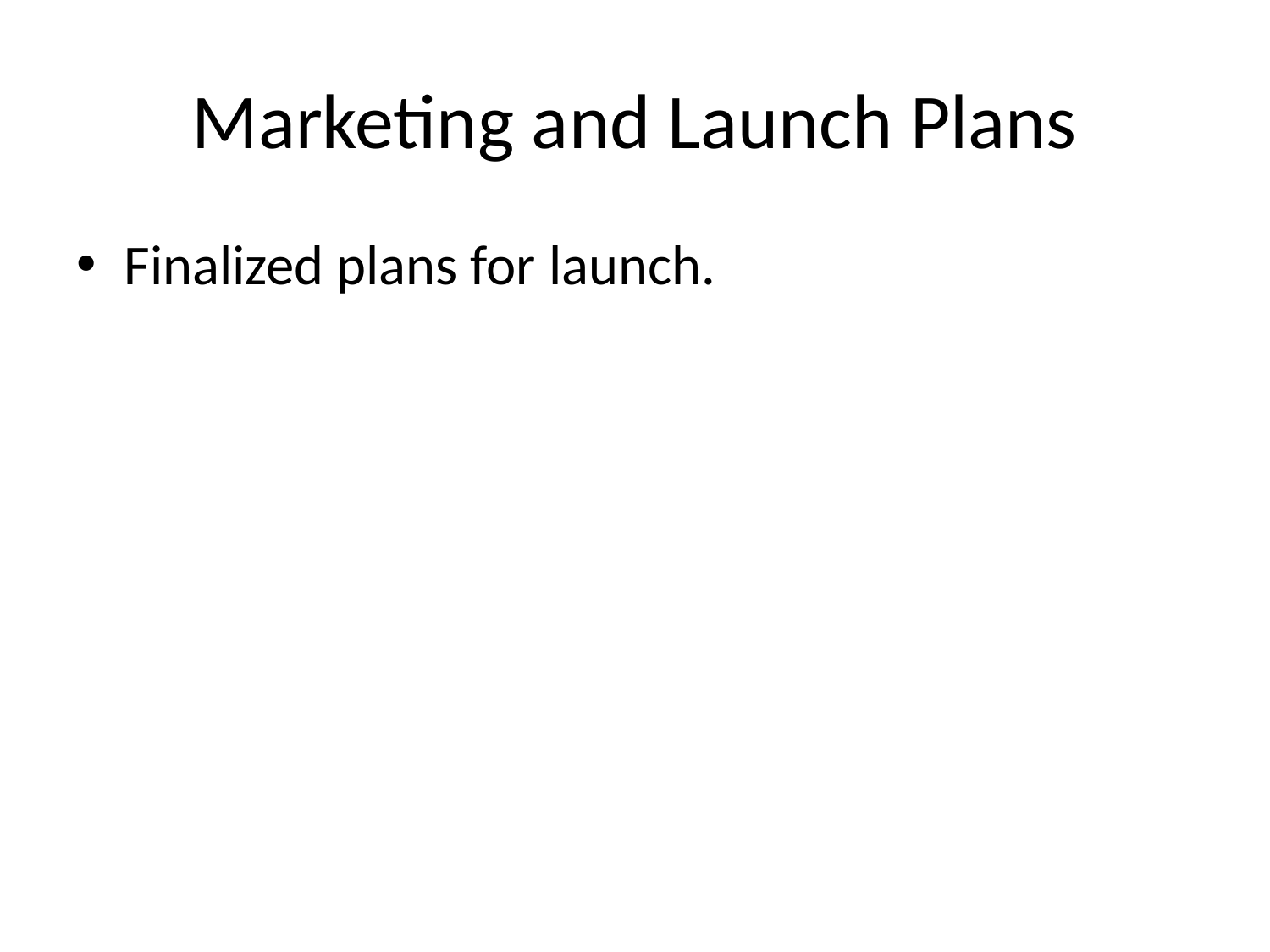

# Marketing and Launch Plans
Finalized plans for launch.